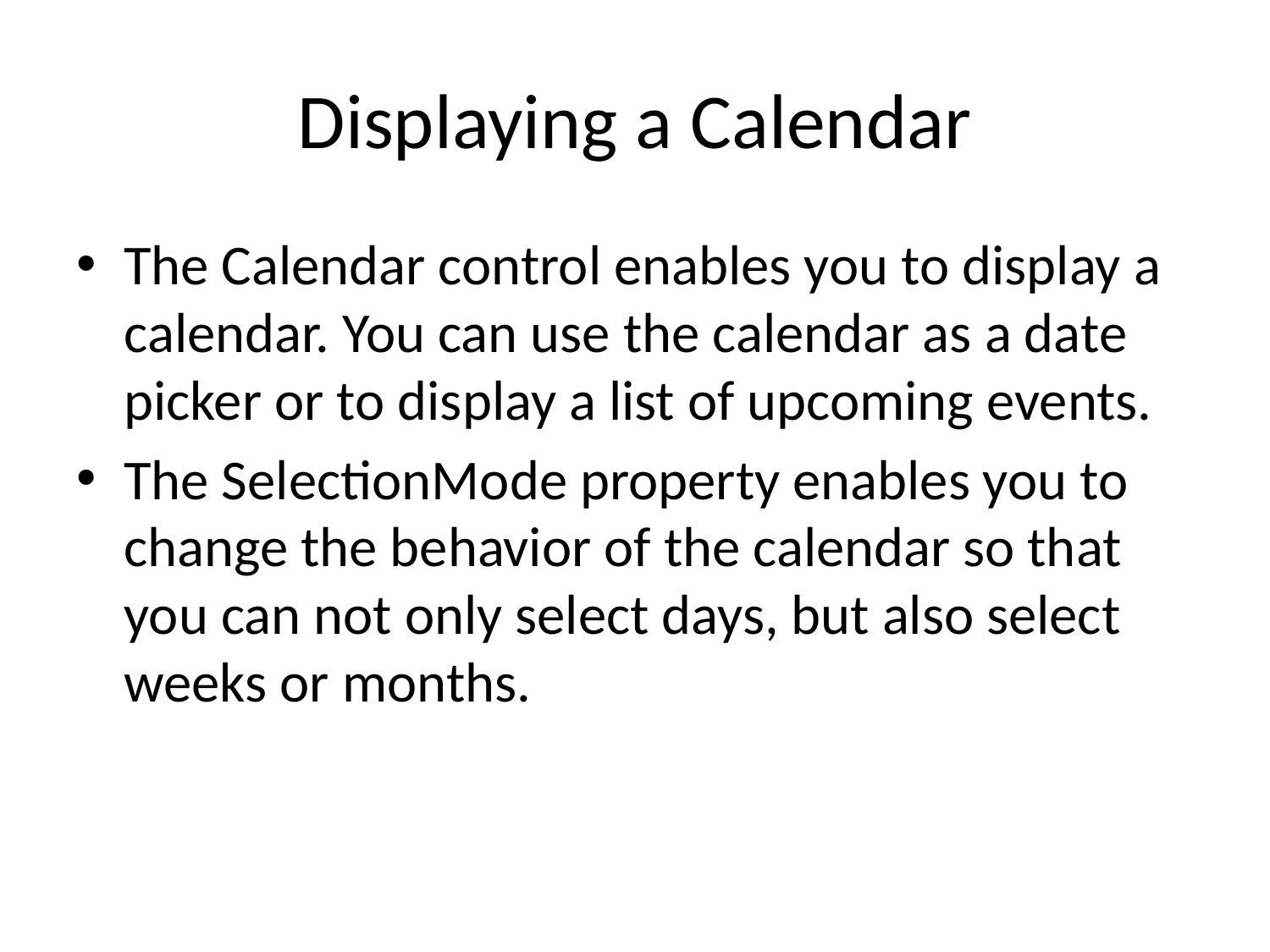

# Displaying a Calendar
The Calendar control enables you to display a calendar. You can use the calendar as a date picker or to display a list of upcoming events.
The SelectionMode property enables you to change the behavior of the calendar so that you can not only select days, but also select weeks or months.